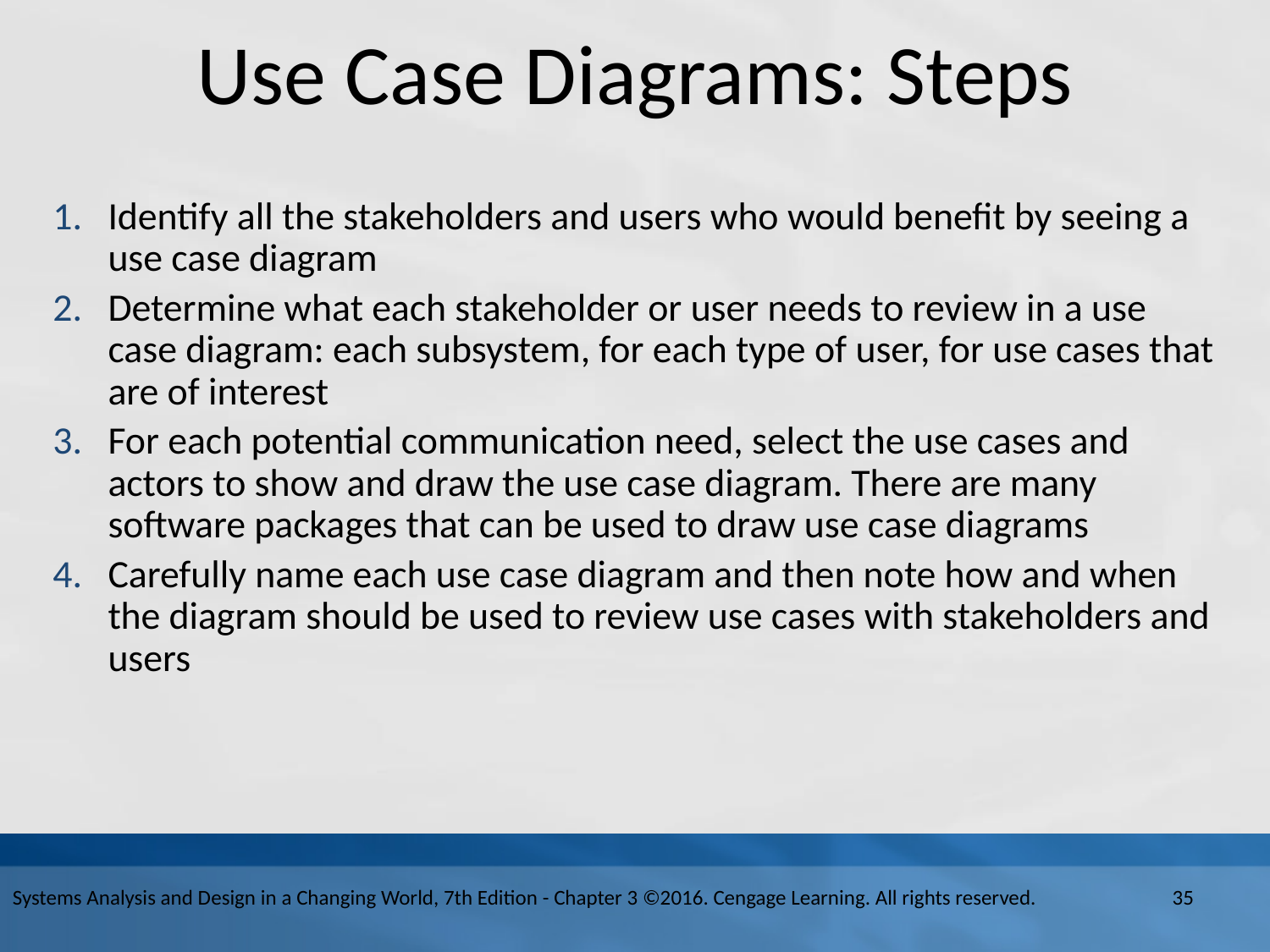

# Use Case Diagrams: Steps
Identify all the stakeholders and users who would benefit by seeing a use case diagram
Determine what each stakeholder or user needs to review in a use case diagram: each subsystem, for each type of user, for use cases that are of interest
For each potential communication need, select the use cases and actors to show and draw the use case diagram. There are many software packages that can be used to draw use case diagrams
Carefully name each use case diagram and then note how and when the diagram should be used to review use cases with stakeholders and users